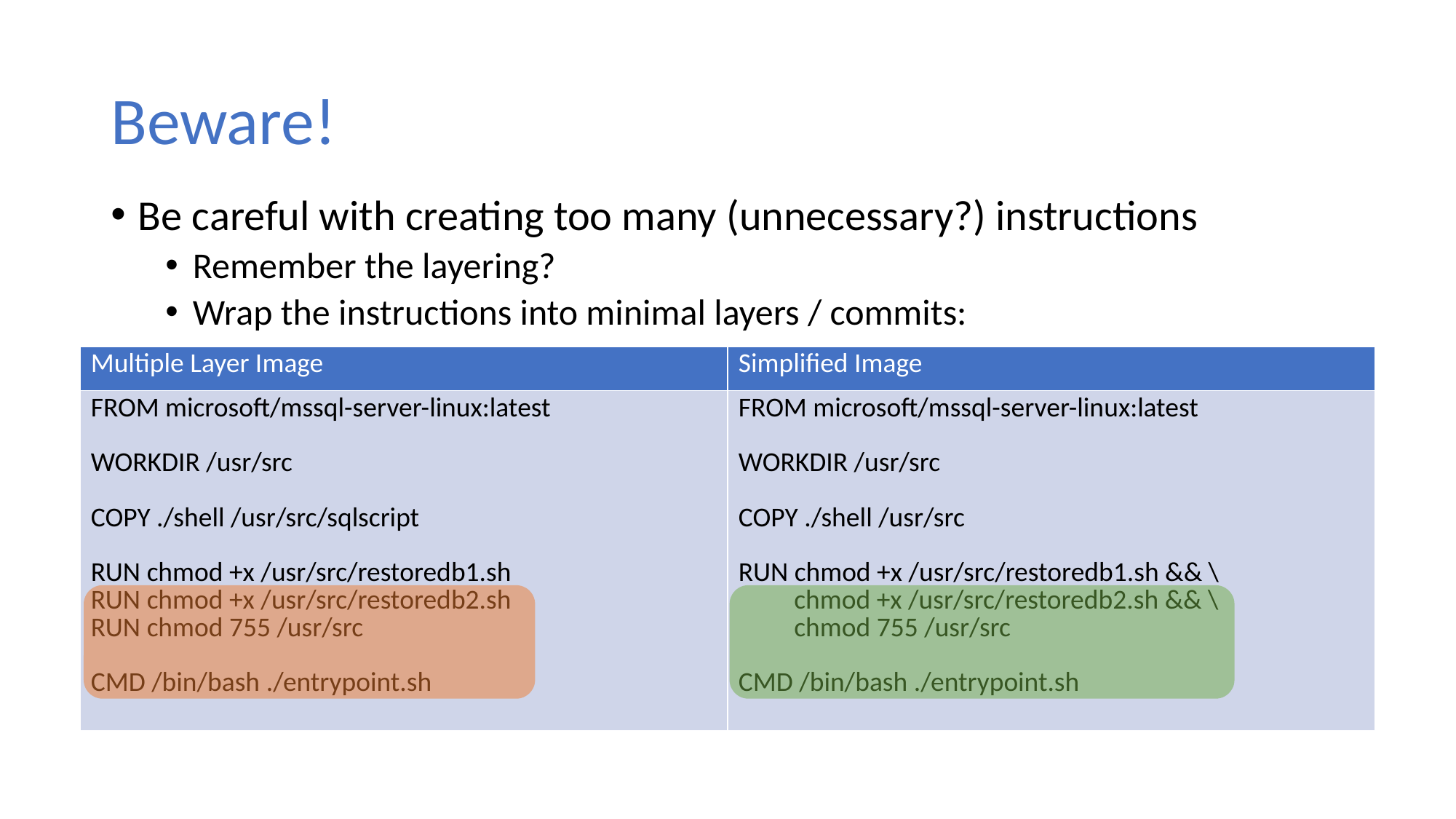

# Beware!
Be careful with creating too many (unnecessary?) instructions
Remember the layering?
Wrap the instructions into minimal layers / commits:

| Multiple Layer Image | Simplified Image |
| --- | --- |
| FROM microsoft/mssql-server-linux:latest WORKDIR /usr/src COPY ./shell /usr/src/sqlscript RUN chmod +x /usr/src/restoredb1.sh RUN chmod +x /usr/src/restoredb2.sh RUN chmod 755 /usr/src CMD /bin/bash ./entrypoint.sh | FROM microsoft/mssql-server-linux:latest WORKDIR /usr/src COPY ./shell /usr/src RUN chmod +x /usr/src/restoredb1.sh && \ chmod +x /usr/src/restoredb2.sh && \ chmod 755 /usr/src CMD /bin/bash ./entrypoint.sh |